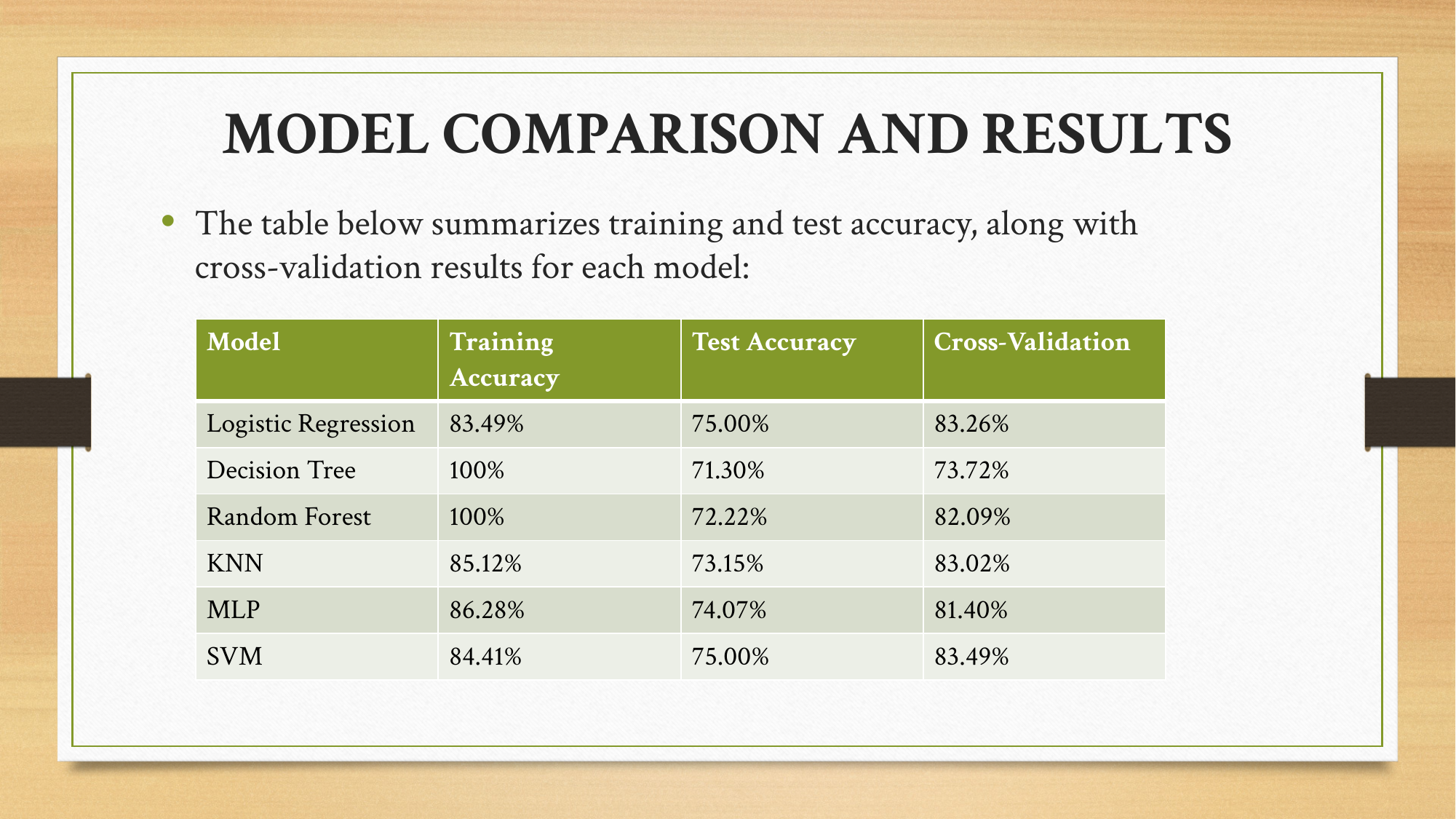

# MODEL COMPARISON AND RESULTS
The table below summarizes training and test accuracy, along with cross-validation results for each model:
| Model | Training Accuracy | Test Accuracy | Cross-Validation |
| --- | --- | --- | --- |
| Logistic Regression | 83.49% | 75.00% | 83.26% |
| Decision Tree | 100% | 71.30% | 73.72% |
| Random Forest | 100% | 72.22% | 82.09% |
| KNN | 85.12% | 73.15% | 83.02% |
| MLP | 86.28% | 74.07% | 81.40% |
| SVM | 84.41% | 75.00% | 83.49% |